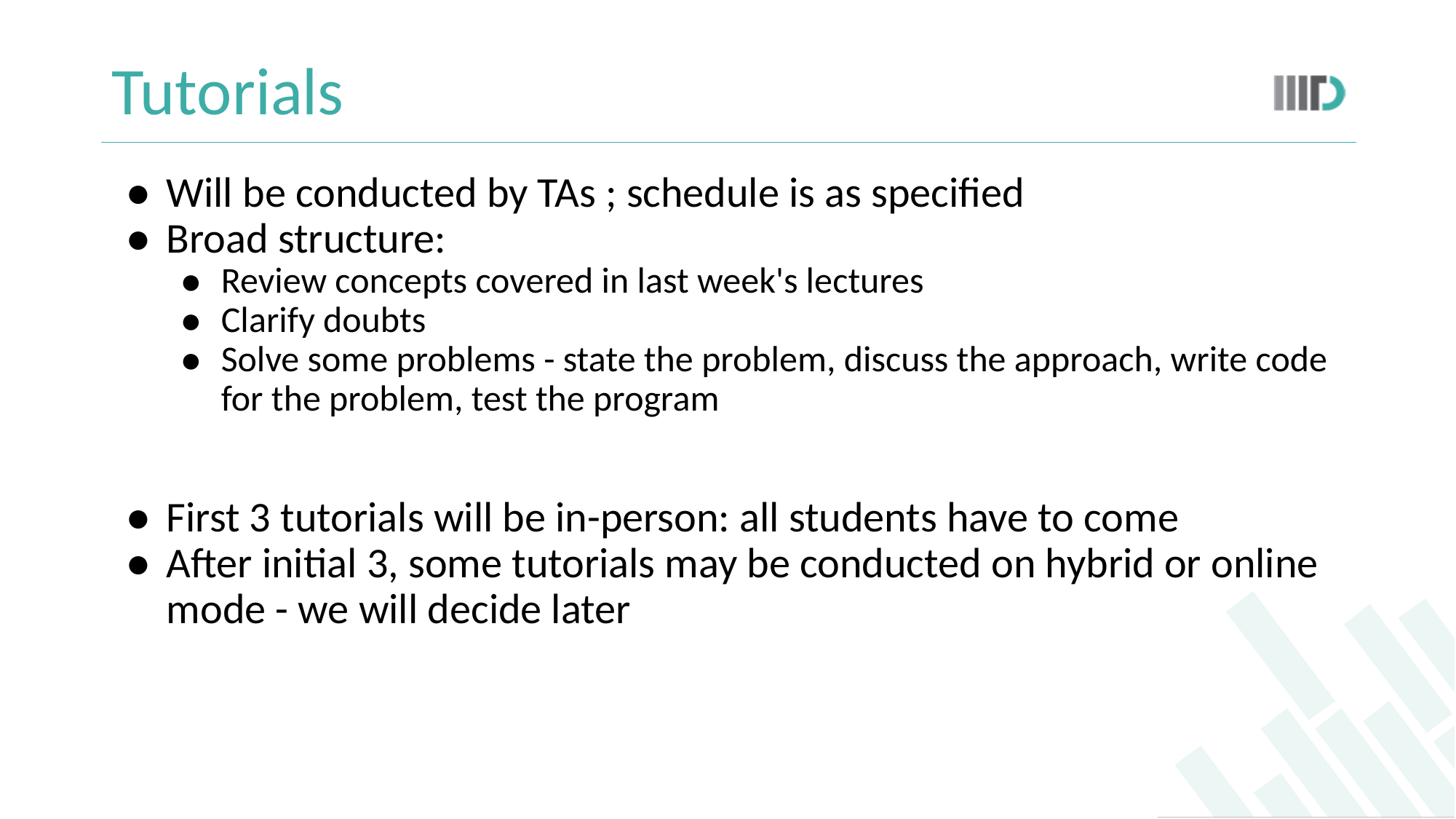

# Tutorials
Will be conducted by TAs ; schedule is as specified
Broad structure:
Review concepts covered in last week's lectures
Clarify doubts
Solve some problems - state the problem, discuss the approach, write code for the problem, test the program

First 3 tutorials will be in-person: all students have to come
After initial 3, some tutorials may be conducted on hybrid or online mode - we will decide later